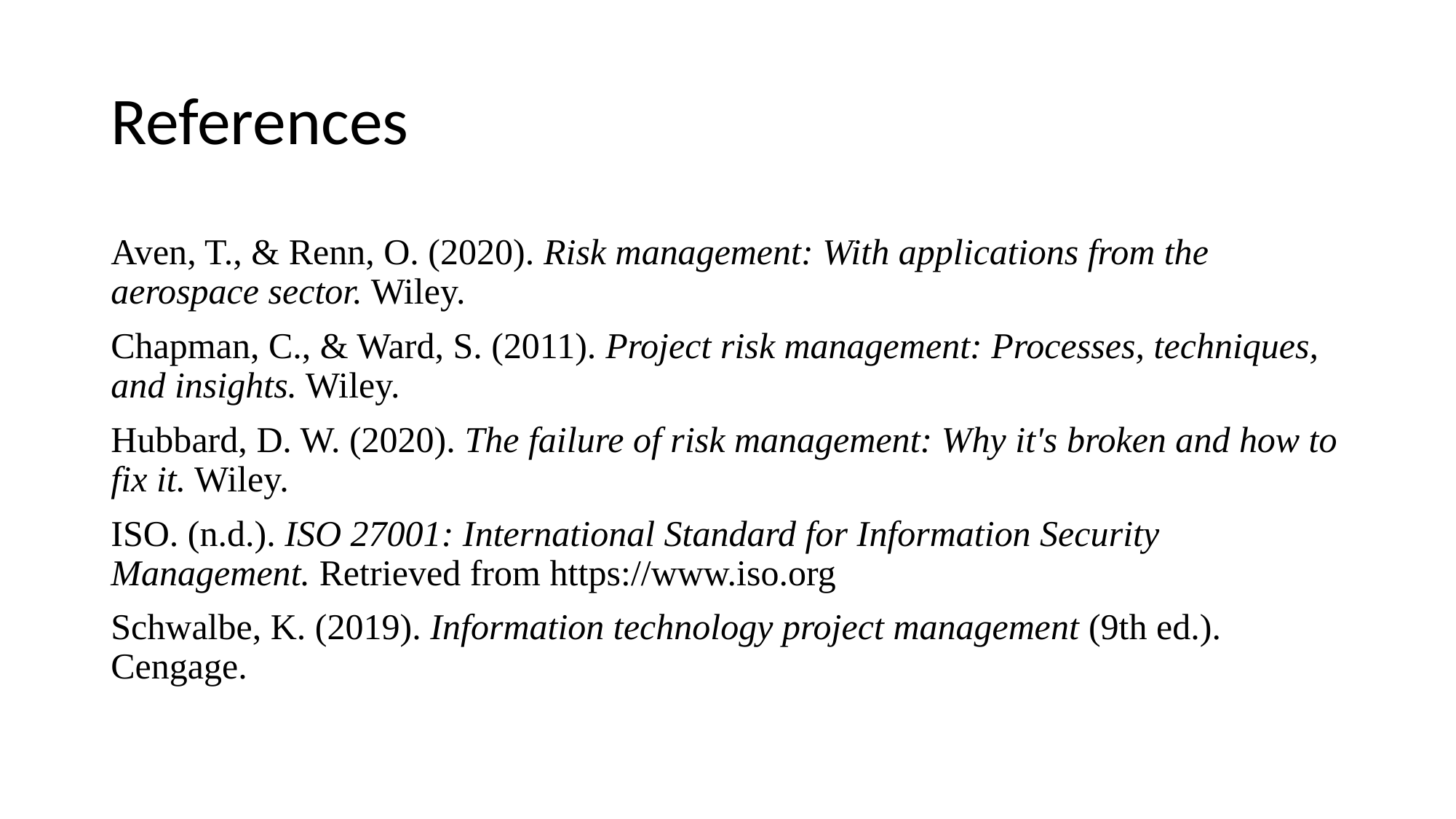

# References
Aven, T., & Renn, O. (2020). Risk management: With applications from the aerospace sector. Wiley.
Chapman, C., & Ward, S. (2011). Project risk management: Processes, techniques, and insights. Wiley.
Hubbard, D. W. (2020). The failure of risk management: Why it's broken and how to fix it. Wiley.
ISO. (n.d.). ISO 27001: International Standard for Information Security Management. Retrieved from https://www.iso.org
Schwalbe, K. (2019). Information technology project management (9th ed.). Cengage.